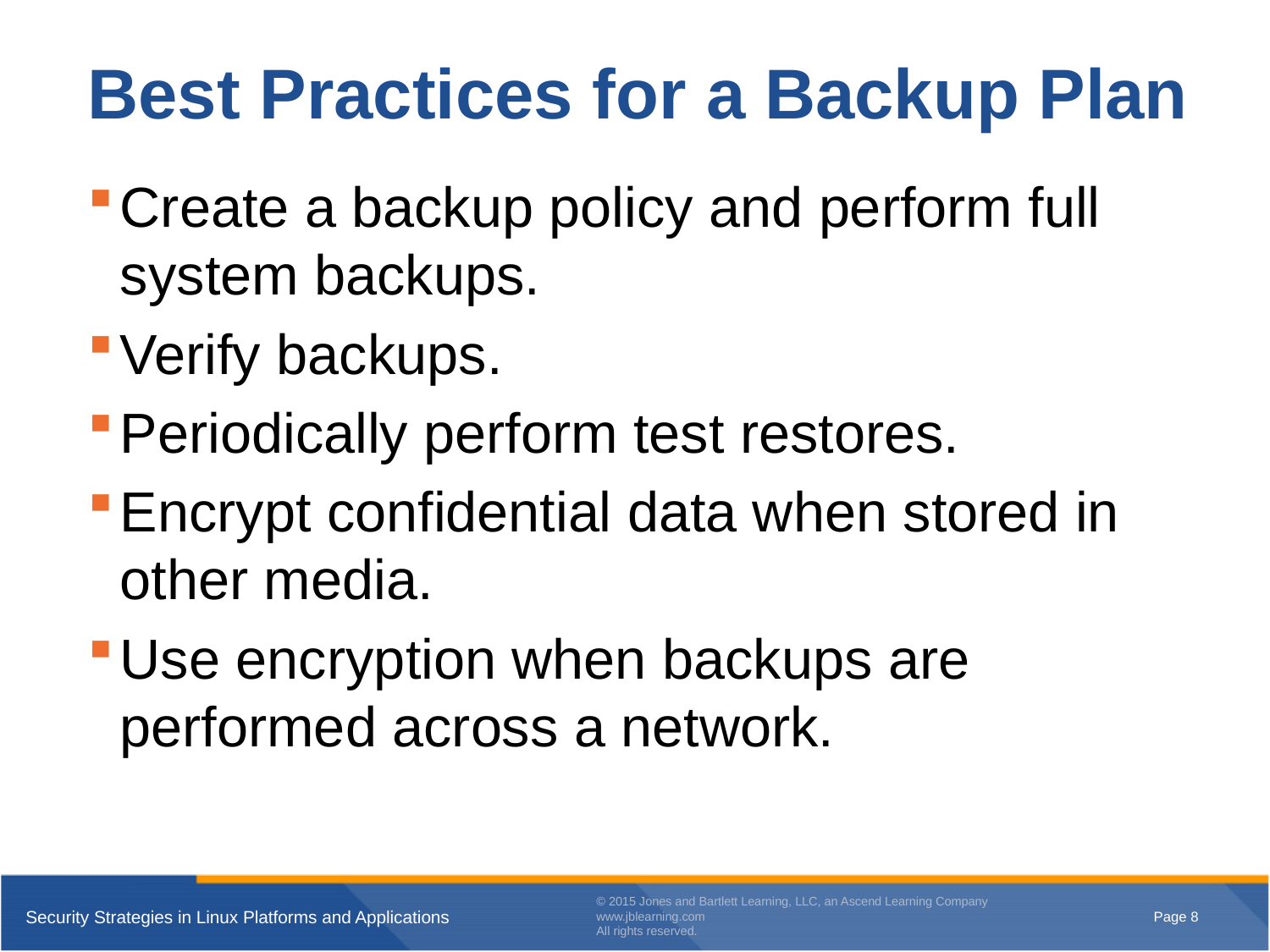

# Best Practices for a Backup Plan
Create a backup policy and perform full system backups.
Verify backups.
Periodically perform test restores.
Encrypt confidential data when stored in other media.
Use encryption when backups are performed across a network.